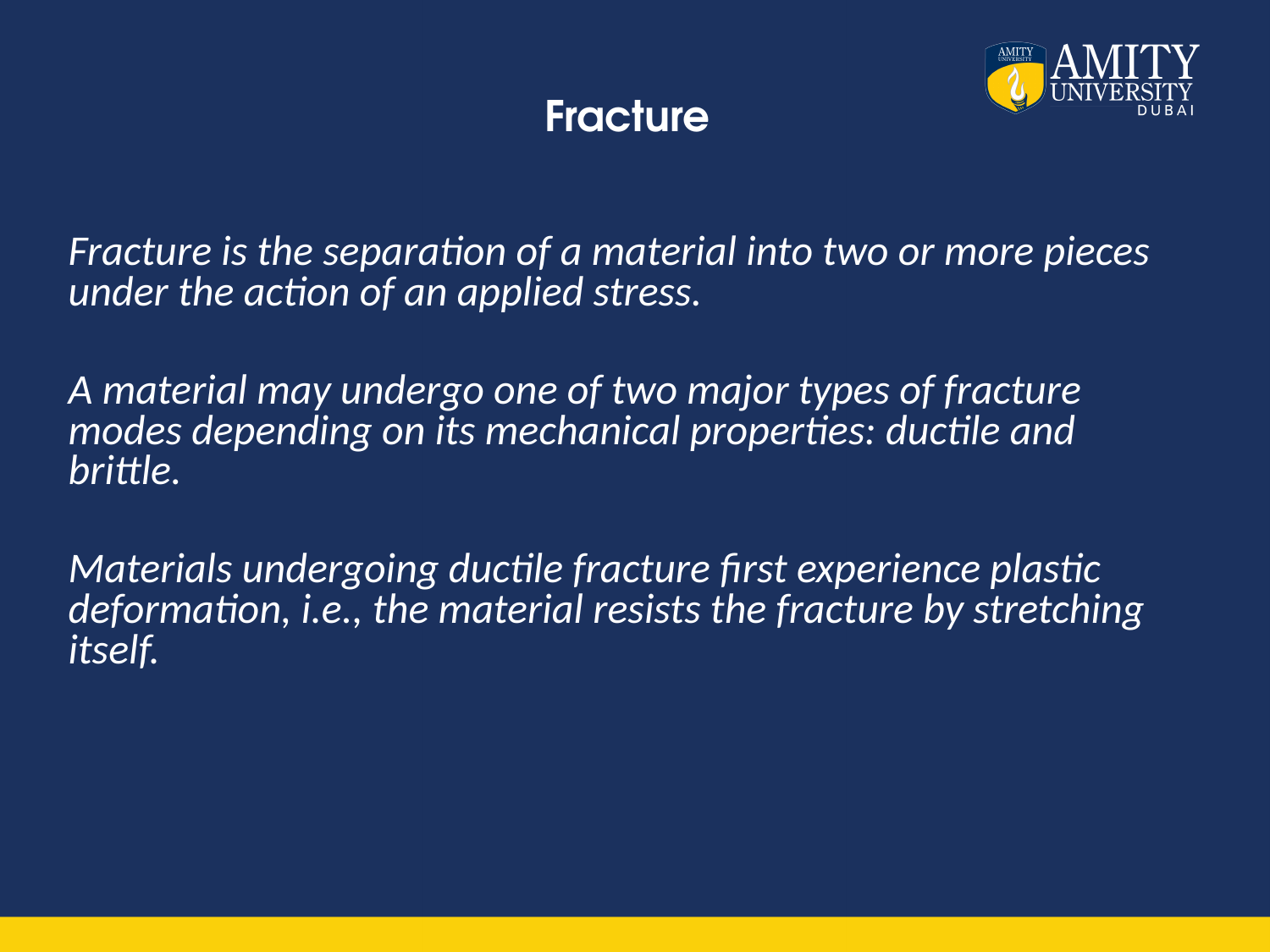

# Fracture
Fracture is the separation of a material into two or more pieces under the action of an applied stress.

A material may undergo one of two major types of fracture modes depending on its mechanical properties: ductile and brittle.

Materials undergoing ductile fracture first experience plastic deformation, i.e., the material resists the fracture by stretching itself.